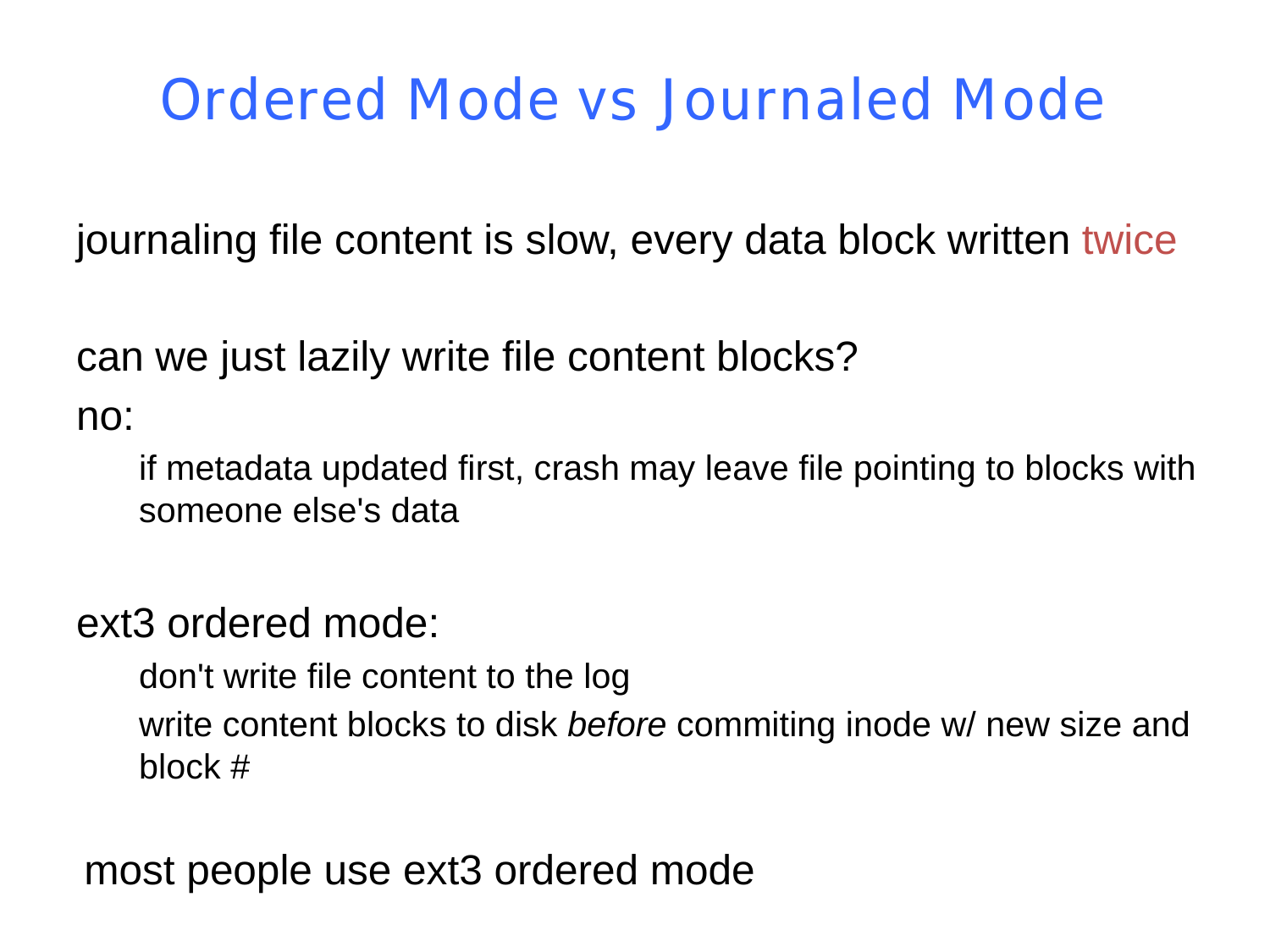

# Ordered Mode vs Journaled Mode
journaling file content is slow, every data block written twice

can we just lazily write file content blocks?
no:
if metadata updated first, crash may leave file pointing to blocks with someone else's data

ext3 ordered mode:
don't write file content to the log
write content blocks to disk before commiting inode w/ new size and block #

most people use ext3 ordered mode